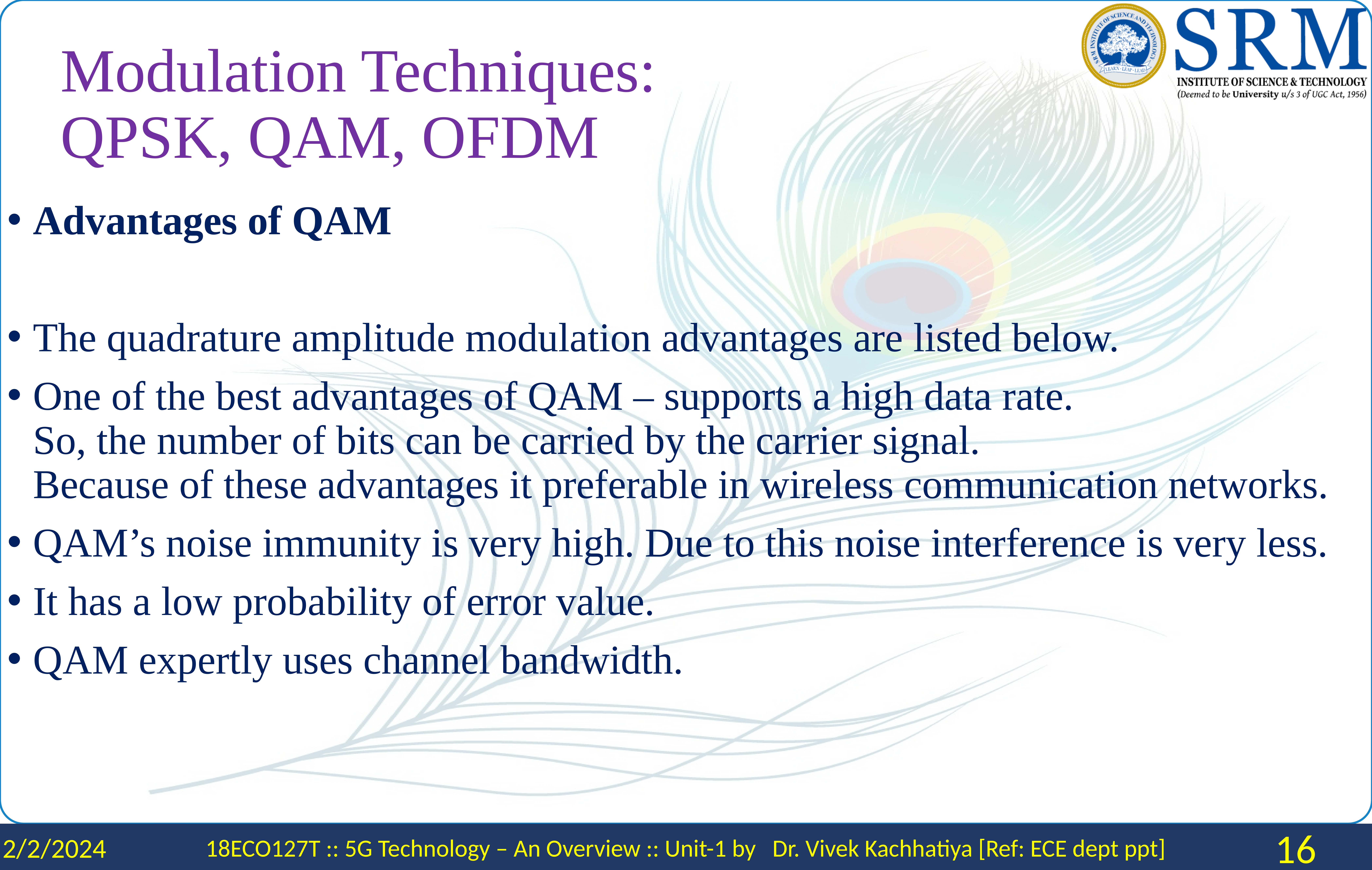

# Modulation Techniques: QPSK, QAM, OFDM
Advantages of QAM

The quadrature amplitude modulation advantages are listed below.
One of the best advantages of QAM – supports a high data rate.
So, the number of bits can be carried by the carrier signal.
Because of these advantages it preferable in wireless communication networks.
QAM’s noise immunity is very high. Due to this noise interference is very less.
It has a low probability of error value.
QAM expertly uses channel bandwidth.
2/2/2024
18ECO127T :: 5G Technology – An Overview :: Unit-1 by   Dr. Vivek Kachhatiya [Ref: ECE dept ppt]
16